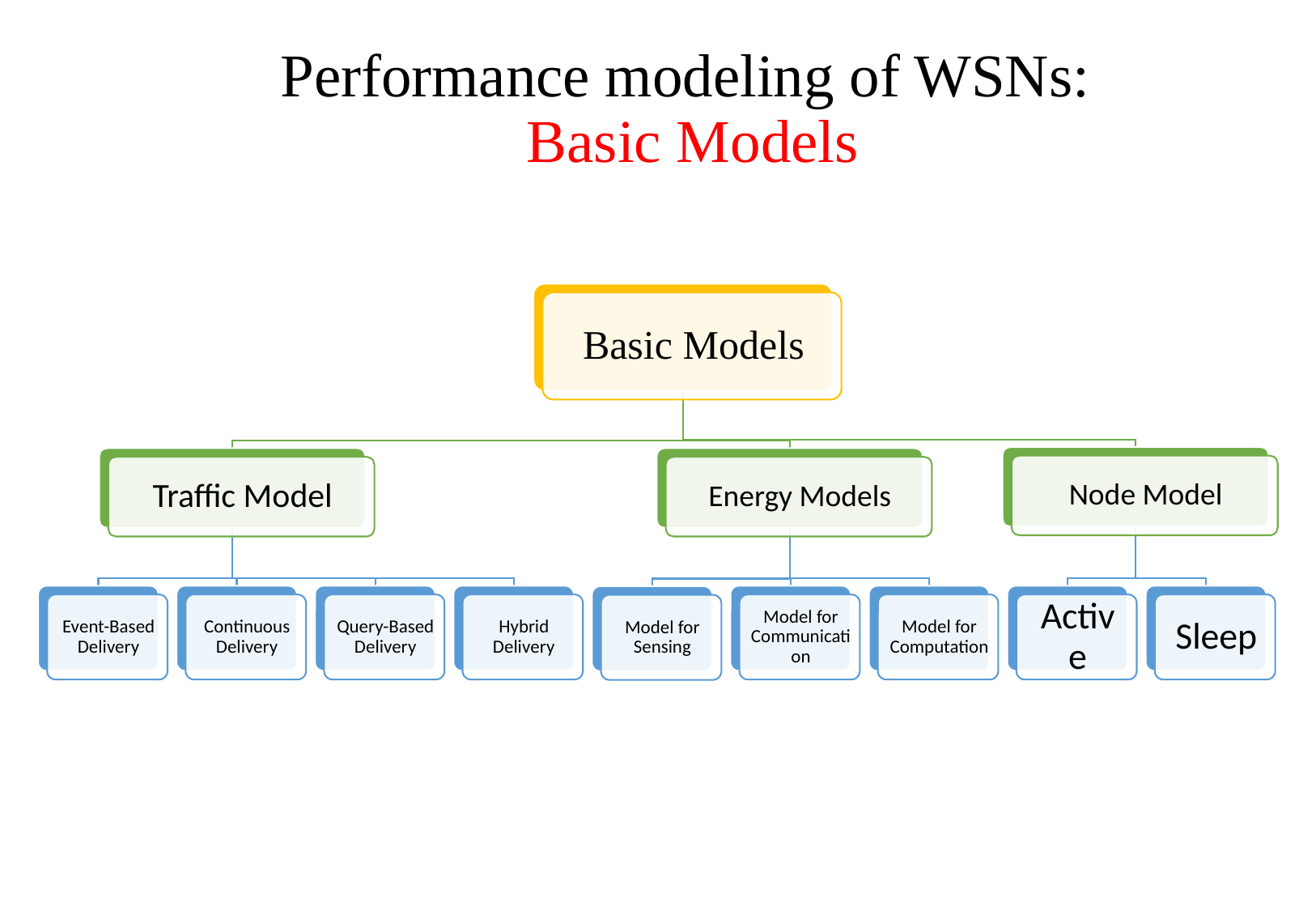

# Performance modeling of WSNs: Basic Models
Basic Models
Traffic Model
Event-Based Delivery
Continuous Delivery
Query-Based Delivery
Hybrid Delivery
Energy Models
Model for Sensing
Model for Communication
Model for Computation
Node Model
Active
Sleep